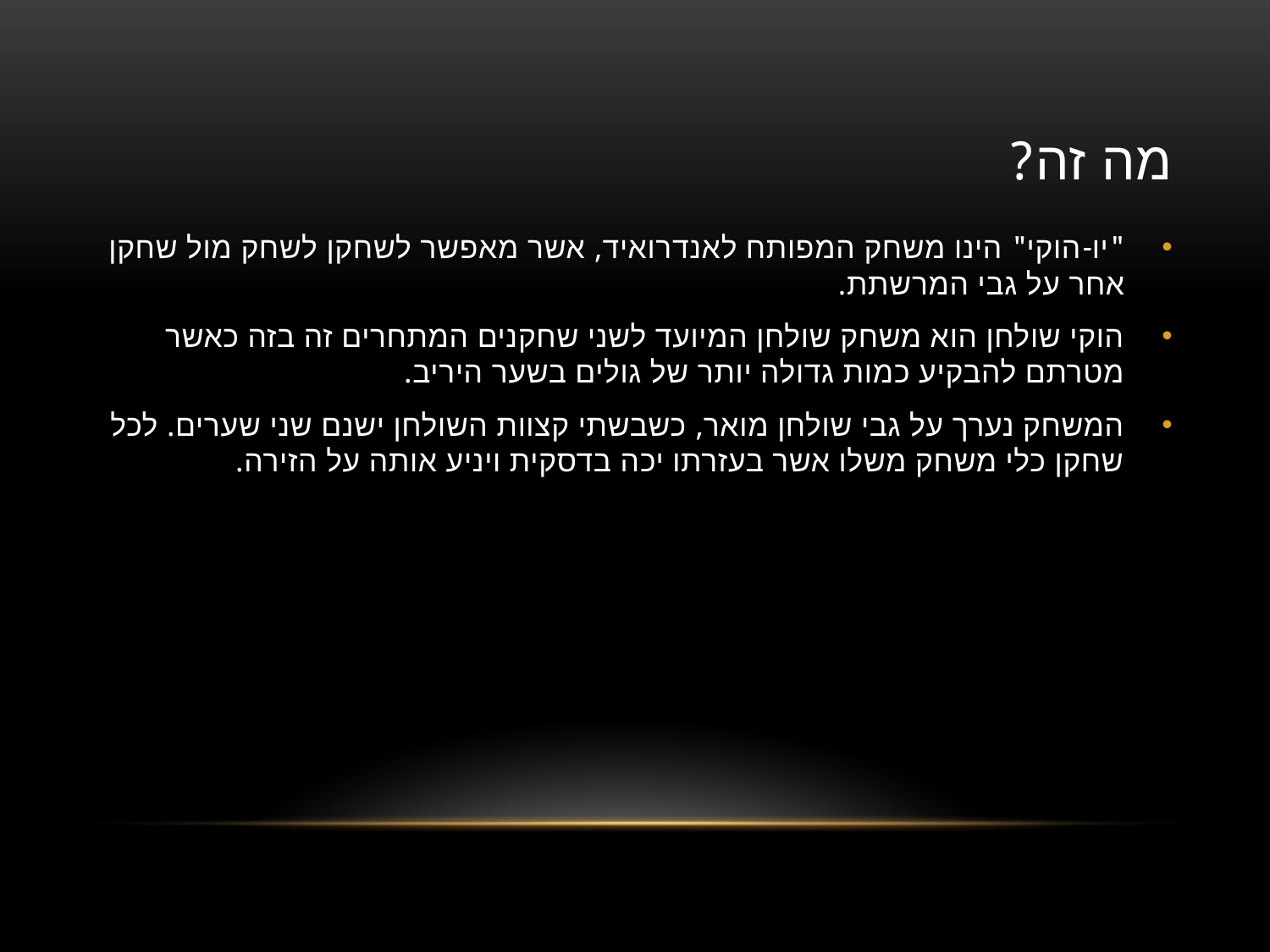

# מה זה?
"יו-הוקי" הינו משחק המפותח לאנדרואיד, אשר מאפשר לשחקן לשחק מול שחקן אחר על גבי המרשתת.
הוקי שולחן הוא משחק שולחן המיועד לשני שחקנים המתחרים זה בזה כאשר מטרתם להבקיע כמות גדולה יותר של גולים בשער היריב.
המשחק נערך על גבי שולחן מואר, כשבשתי קצוות השולחן ישנם שני שערים. לכל שחקן כלי משחק משלו אשר בעזרתו יכה בדסקית ויניע אותה על הזירה.